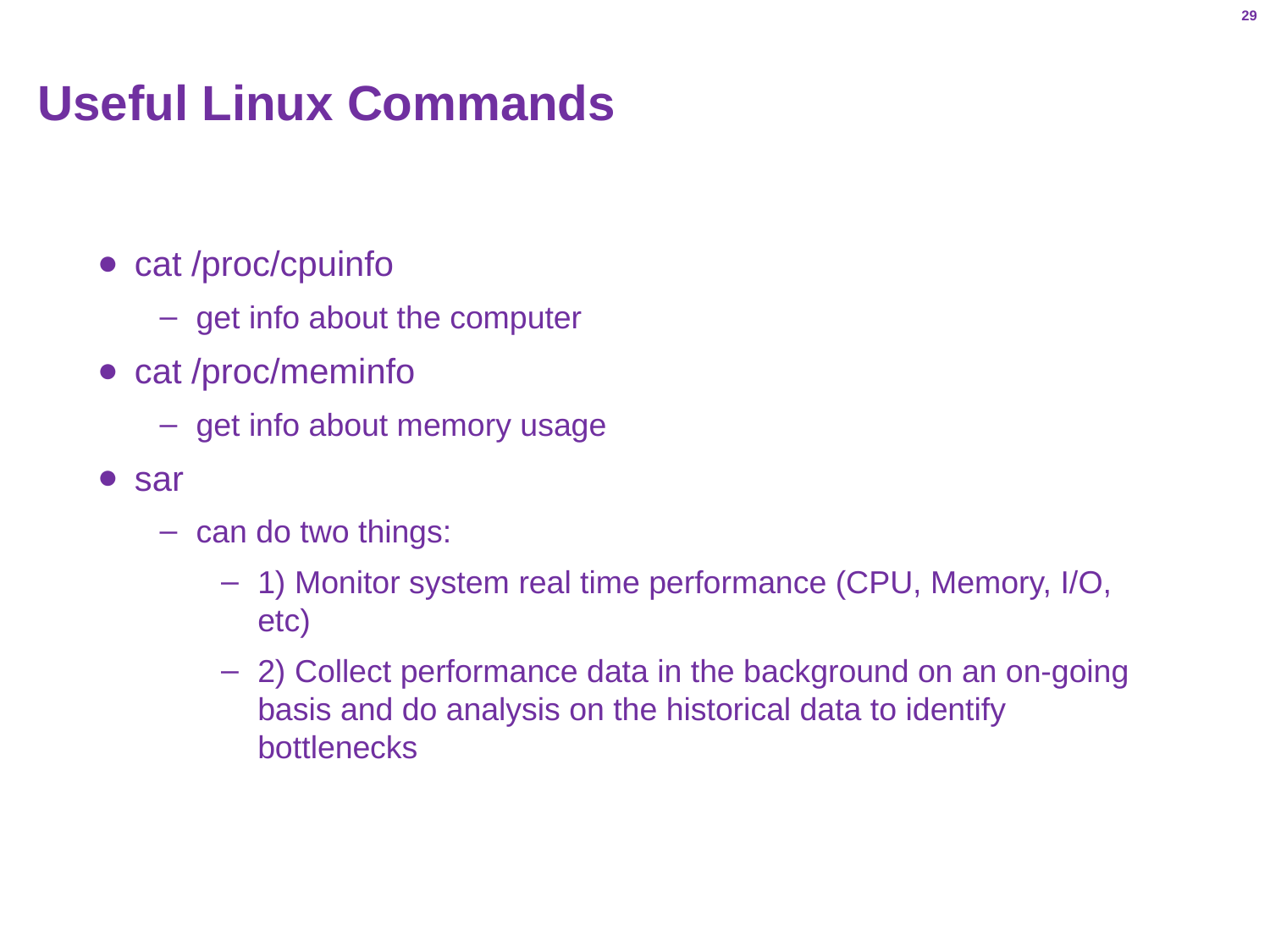

29
# Useful Linux Commands
cat /proc/cpuinfo
get info about the computer
cat /proc/meminfo
get info about memory usage
sar
can do two things:
1) Monitor system real time performance (CPU, Memory, I/O, etc)
2) Collect performance data in the background on an on-going basis and do analysis on the historical data to identify bottlenecks